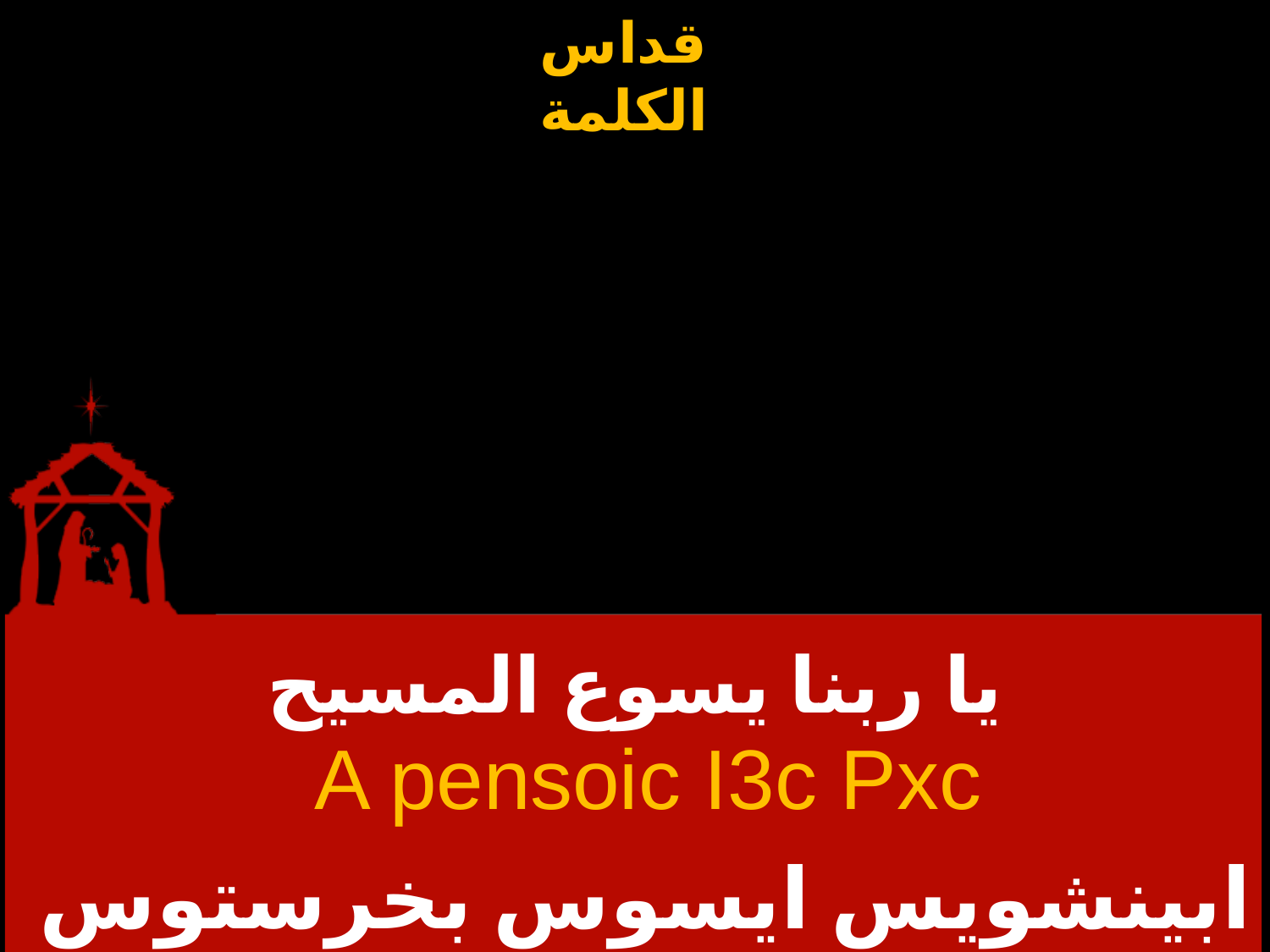

# يا ربنا يسوع المسيح
A pensoic I3c Pxc
ابينشويس ايسوس بخرستوس